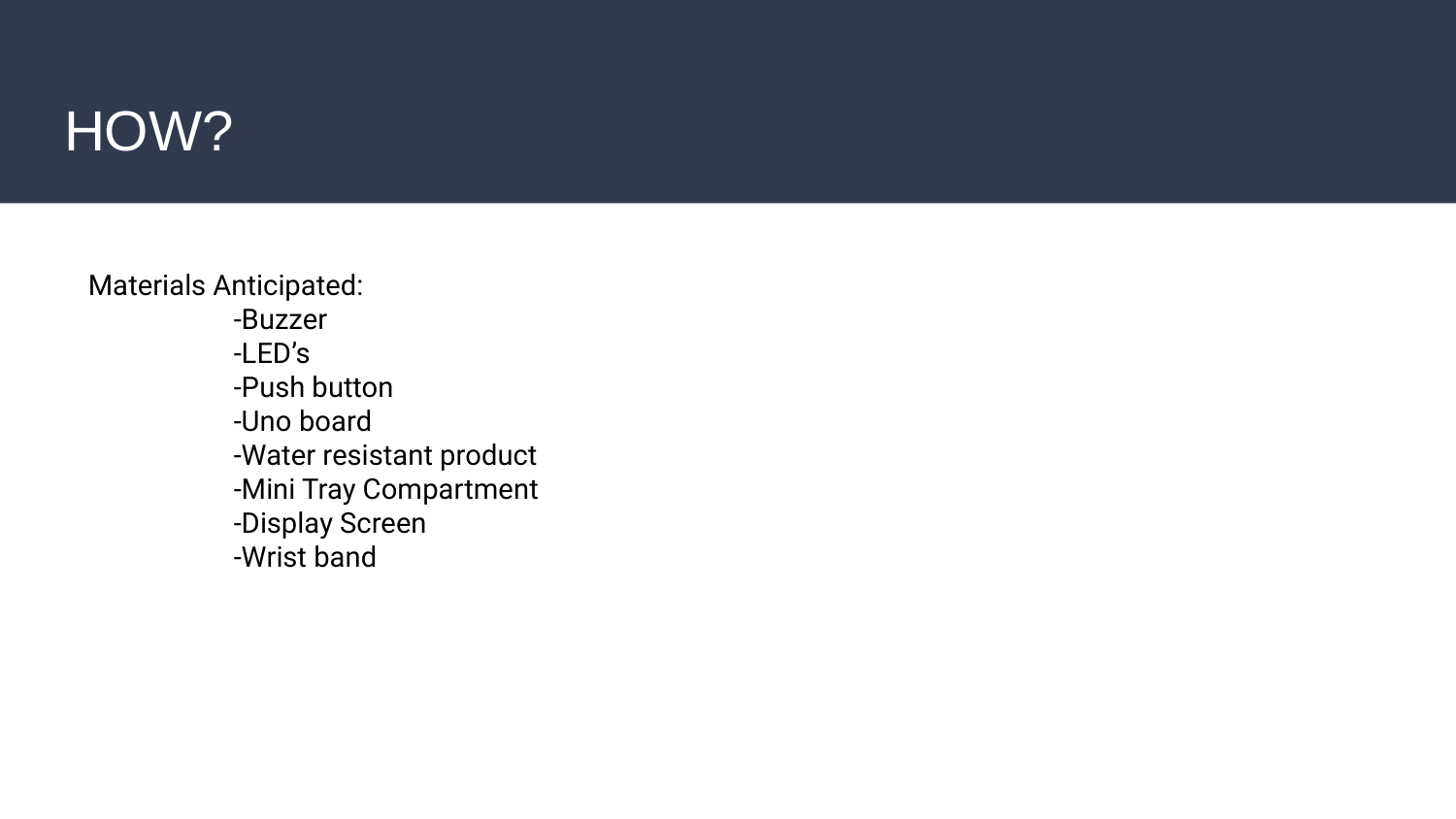

# HOW?
Materials Anticipated:
	-Buzzer
	-LED’s
	-Push button
	-Uno board
	-Water resistant product
	-Mini Tray Compartment
	-Display Screen
	-Wrist band